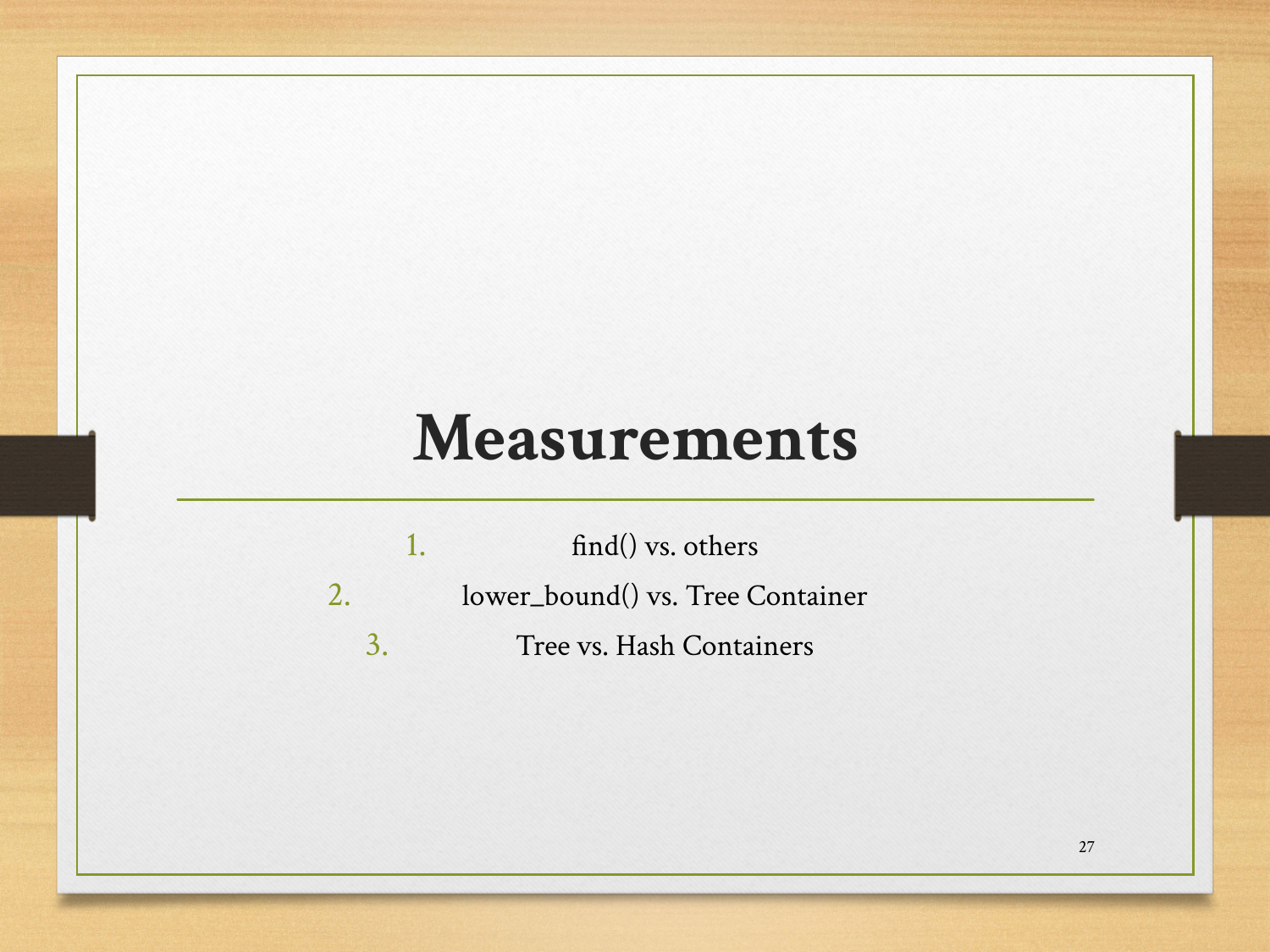

# Measurements
find() vs. others
lower_bound() vs. Tree Container
Tree vs. Hash Containers
27